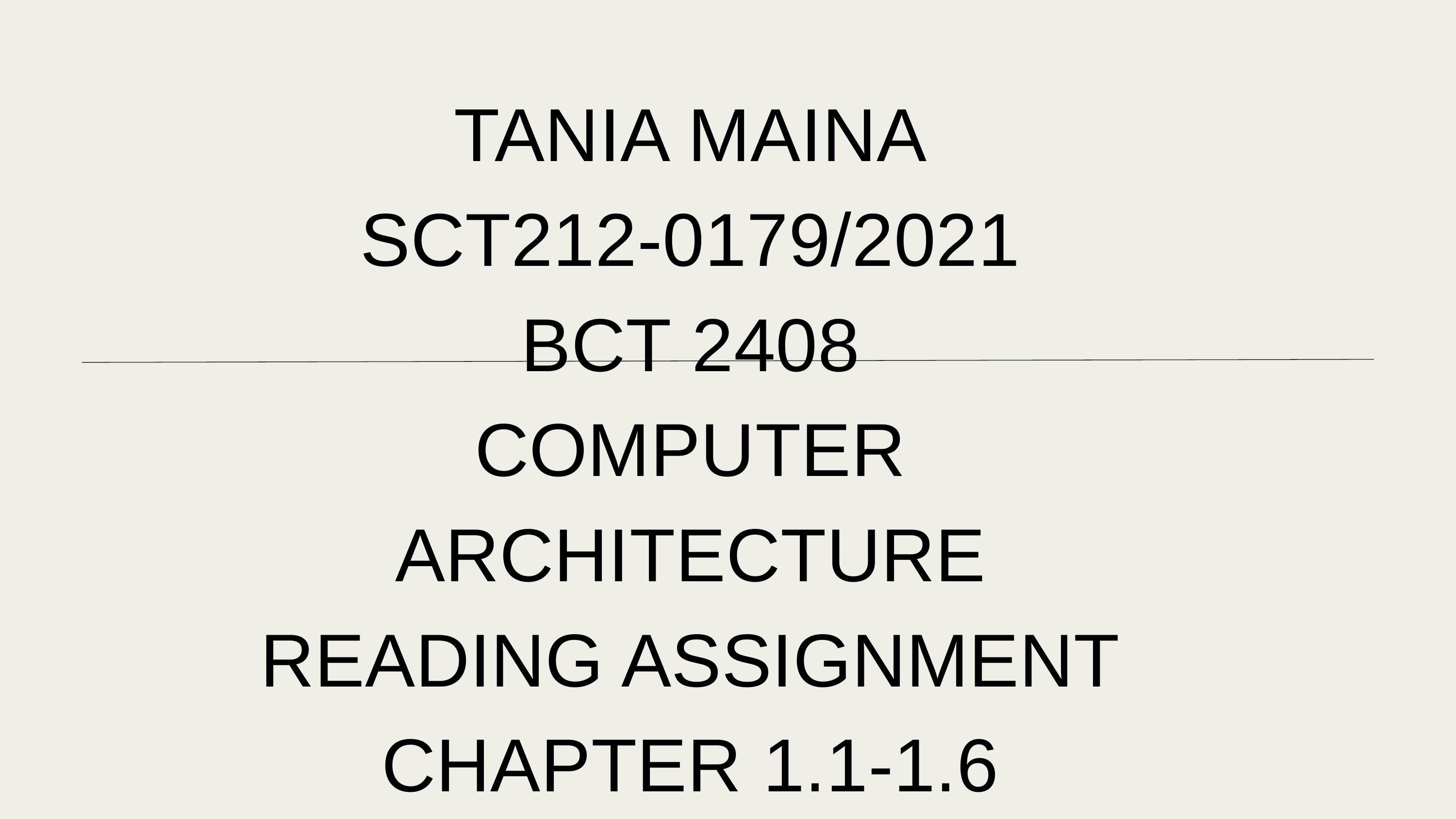

TANIA MAINA​
SCT212-0179/2021​
BCT 2408​
COMPUTER ARCHITECTURE​
READING ASSIGNMENT​
CHAPTER 1.1-1.6​